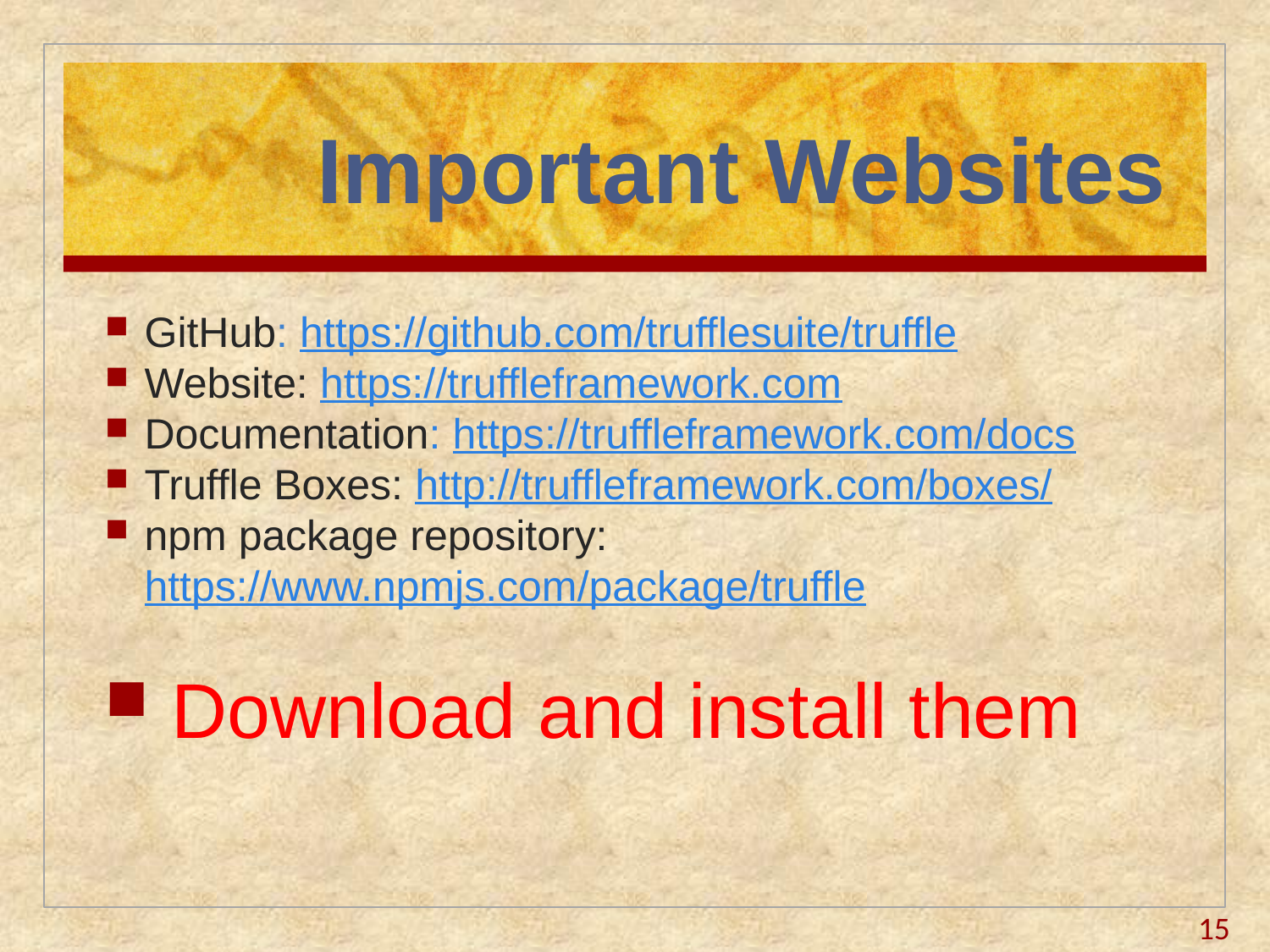

# Important Websites
GitHub: https://github.com/trufflesuite/truffle
Website: https://truffleframework.com
Documentation: https://truffleframework.com/docs
Truffle Boxes: http://truffleframework.com/boxes/
npm package repository: https://www.npmjs.com/package/truffle

 Download and install them

15